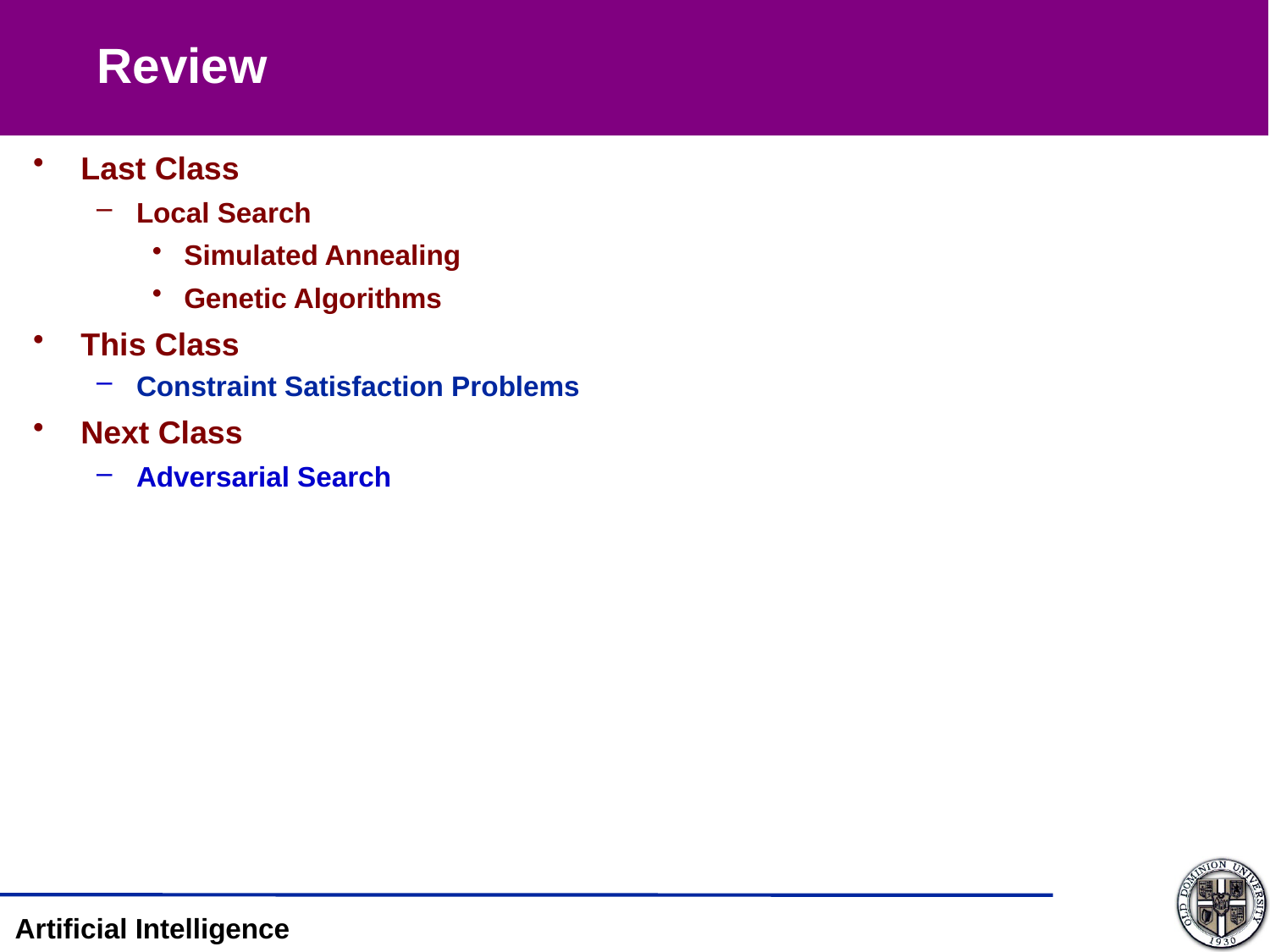

Review
Last Class
Local Search
Simulated Annealing
Genetic Algorithms
This Class
Constraint Satisfaction Problems
Next Class
Adversarial Search